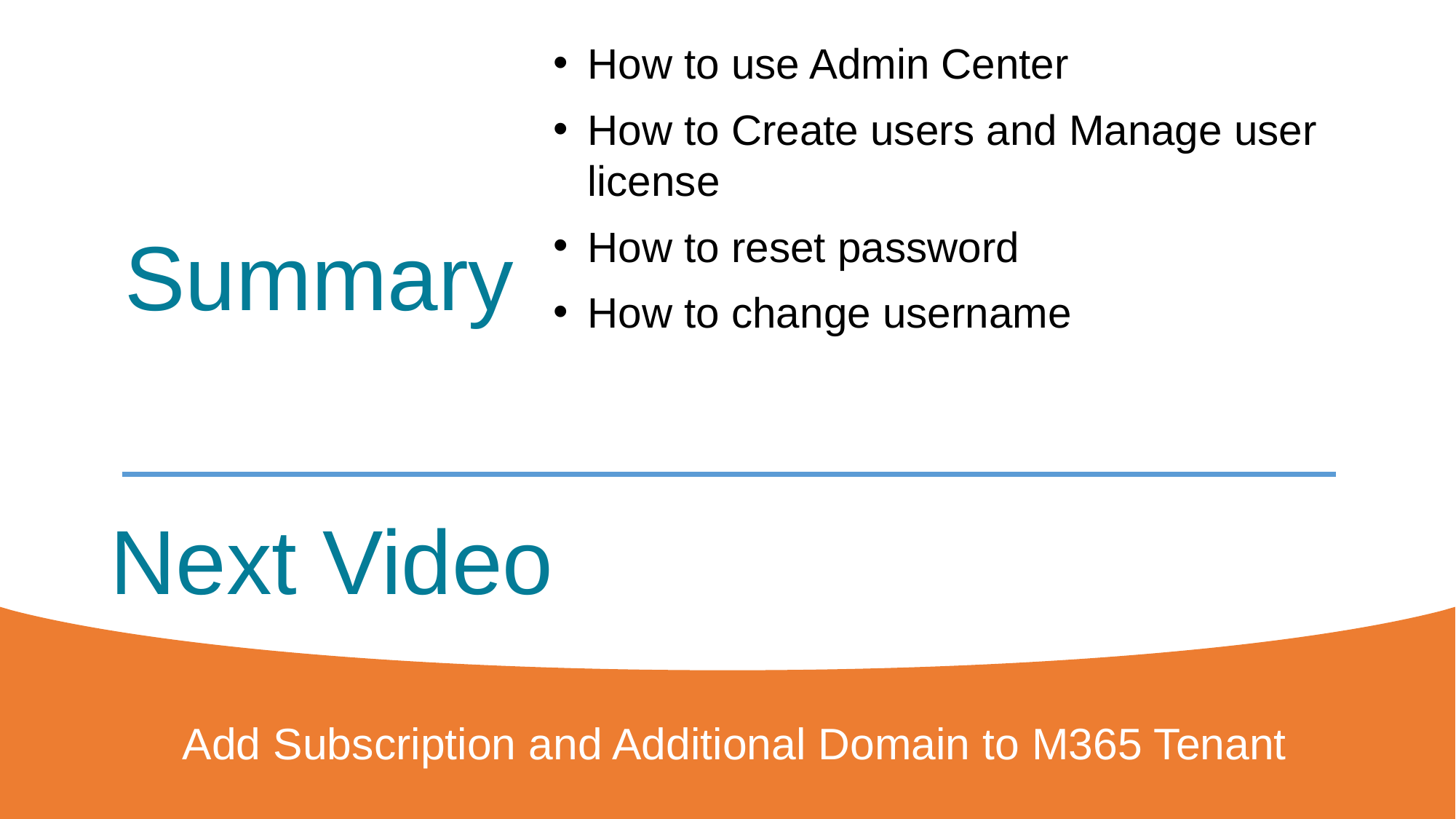

How to use Admin Center
How to Create users and Manage user license
How to reset password
How to change username

Summary
# Next Video
Add Subscription and Additional Domain to M365 Tenant
6